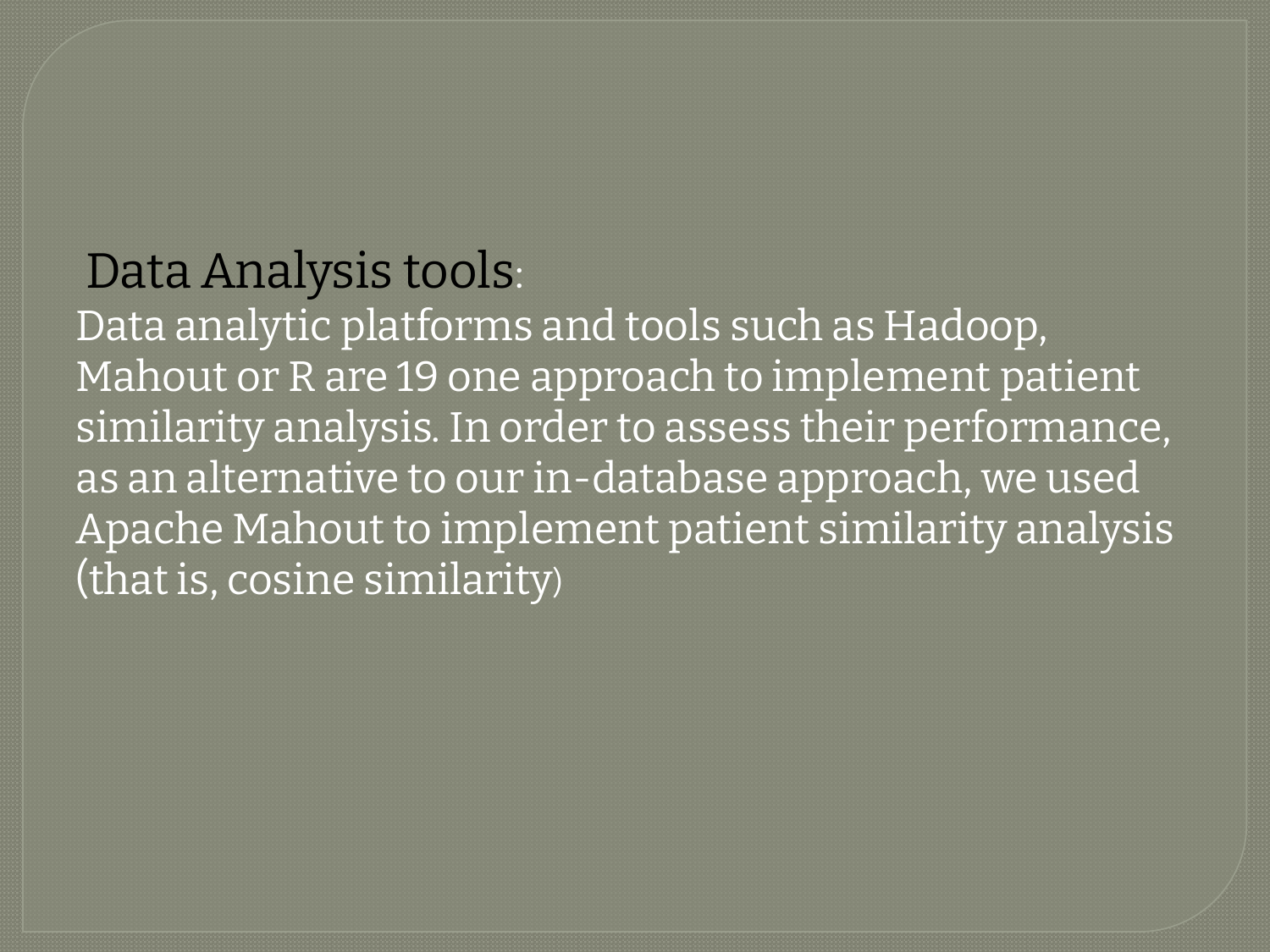

Data Analysis tools:                                                                       Data analytic platforms and tools such as Hadoop, Mahout or R are 19 one approach to implement patient similarity analysis. In order to assess their performance, as an alternative to our in-database approach, we used Apache Mahout to implement patient similarity analysis (that is, cosine similarity)